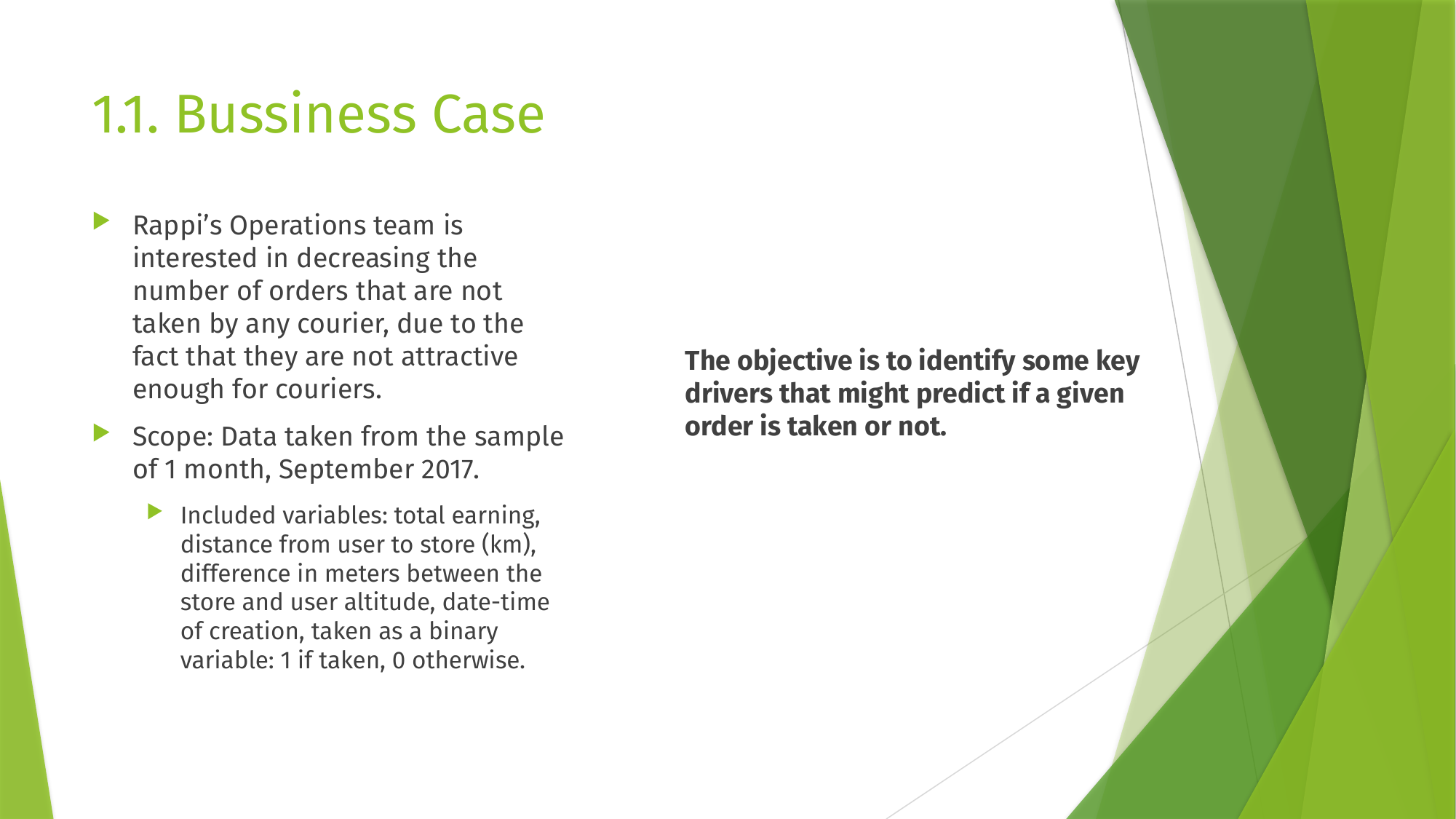

# 1.1. Bussiness Case
Rappi’s Operations team is interested in decreasing the number of orders that are not taken by any courier, due to the fact that they are not attractive enough for couriers.
Scope: Data taken from the sample of 1 month, September 2017.
Included variables: total earning, distance from user to store (km), difference in meters between the store and user altitude, date-time of creation, taken as a binary variable: 1 if taken, 0 otherwise.
The objective is to identify some key drivers that might predict if a given order is taken or not.